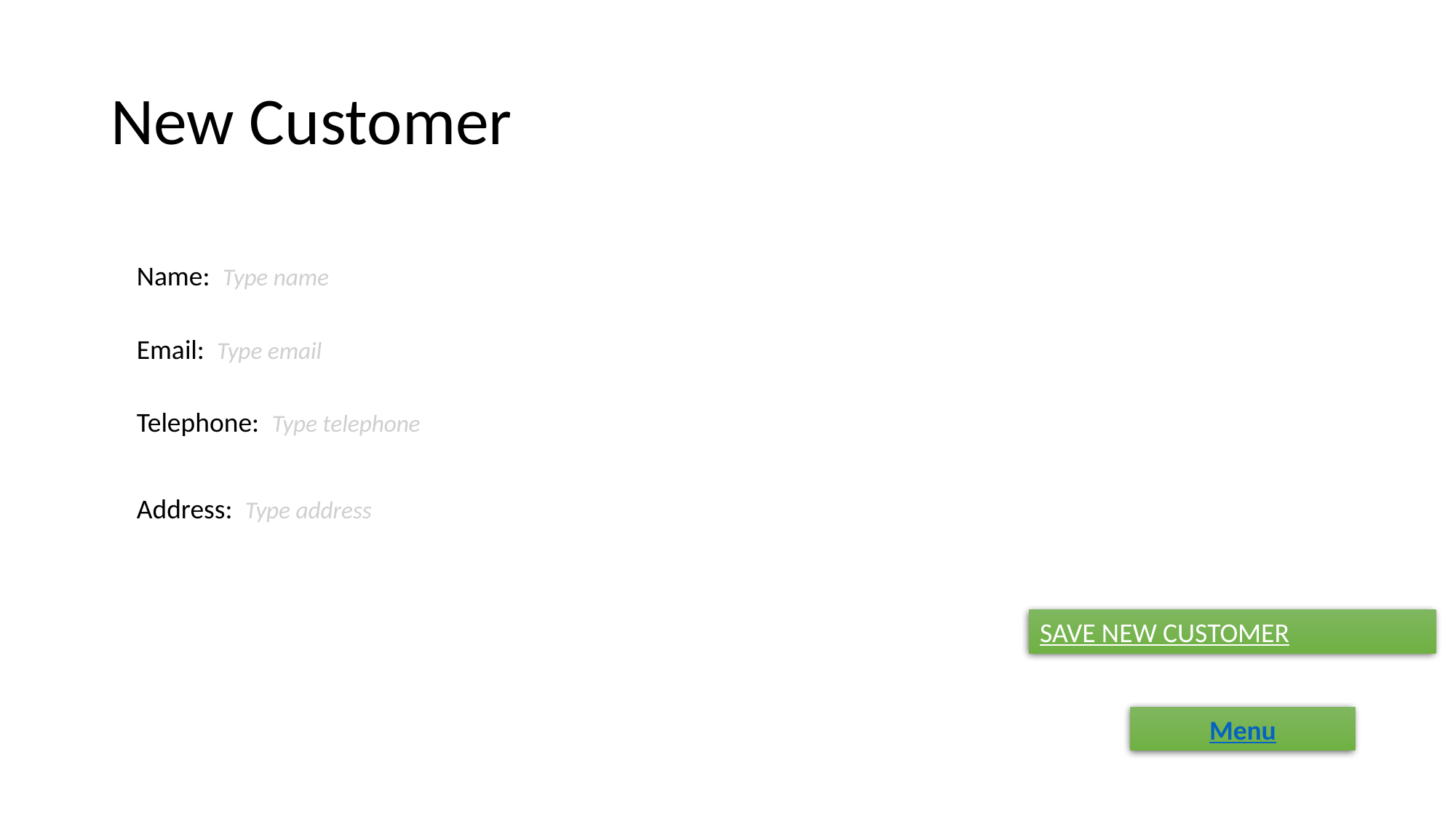

# New Customer
Name:  Type name
Email:  Type email
Telephone:  Type telephone
Address:  Type address
SAVE NEW CUSTOMER
Menu